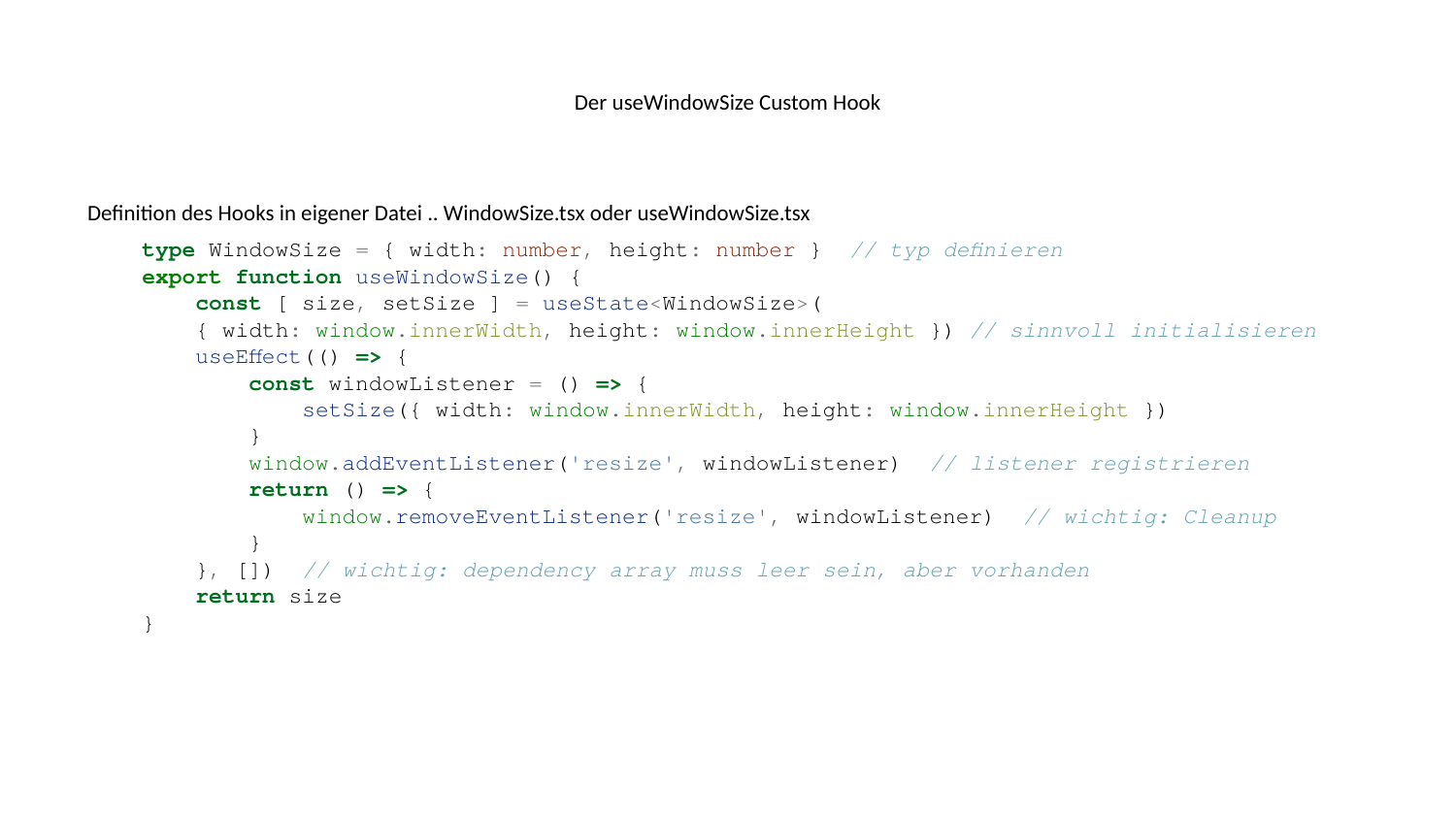

# Der useWindowSize Custom Hook
Definition des Hooks in eigener Datei .. WindowSize.tsx oder useWindowSize.tsx
type WindowSize = { width: number, height: number }  // typ definieren
export function useWindowSize() {
    const [ size, setSize ] = useState<WindowSize>(
    { width: window.innerWidth, height: window.innerHeight }) // sinnvoll initialisieren
    useEffect(() => {
        const windowListener = () => {
            setSize({ width: window.innerWidth, height: window.innerHeight })
        }
        window.addEventListener('resize', windowListener)  // listener registrieren
        return () => {
            window.removeEventListener('resize', windowListener)  // wichtig: Cleanup
        }
    }, [])  // wichtig: dependency array muss leer sein, aber vorhanden
    return size
}